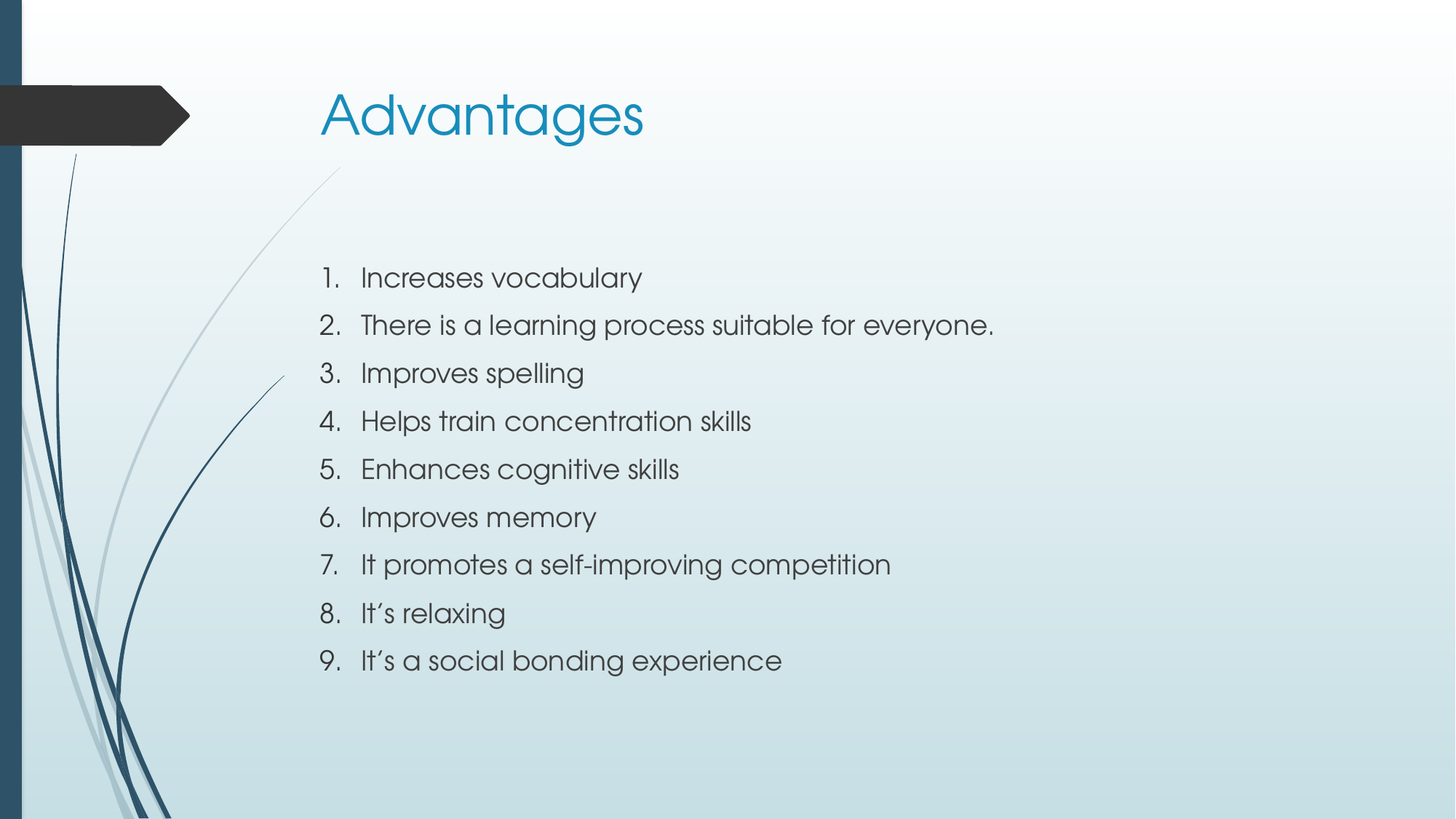

# Advantages
Increases vocabulary
There is a learning process suitable for everyone.
Improves spelling
Helps train concentration skills
Enhances cognitive skills
Improves memory
It promotes a self-improving competition
It’s relaxing
It’s a social bonding experience